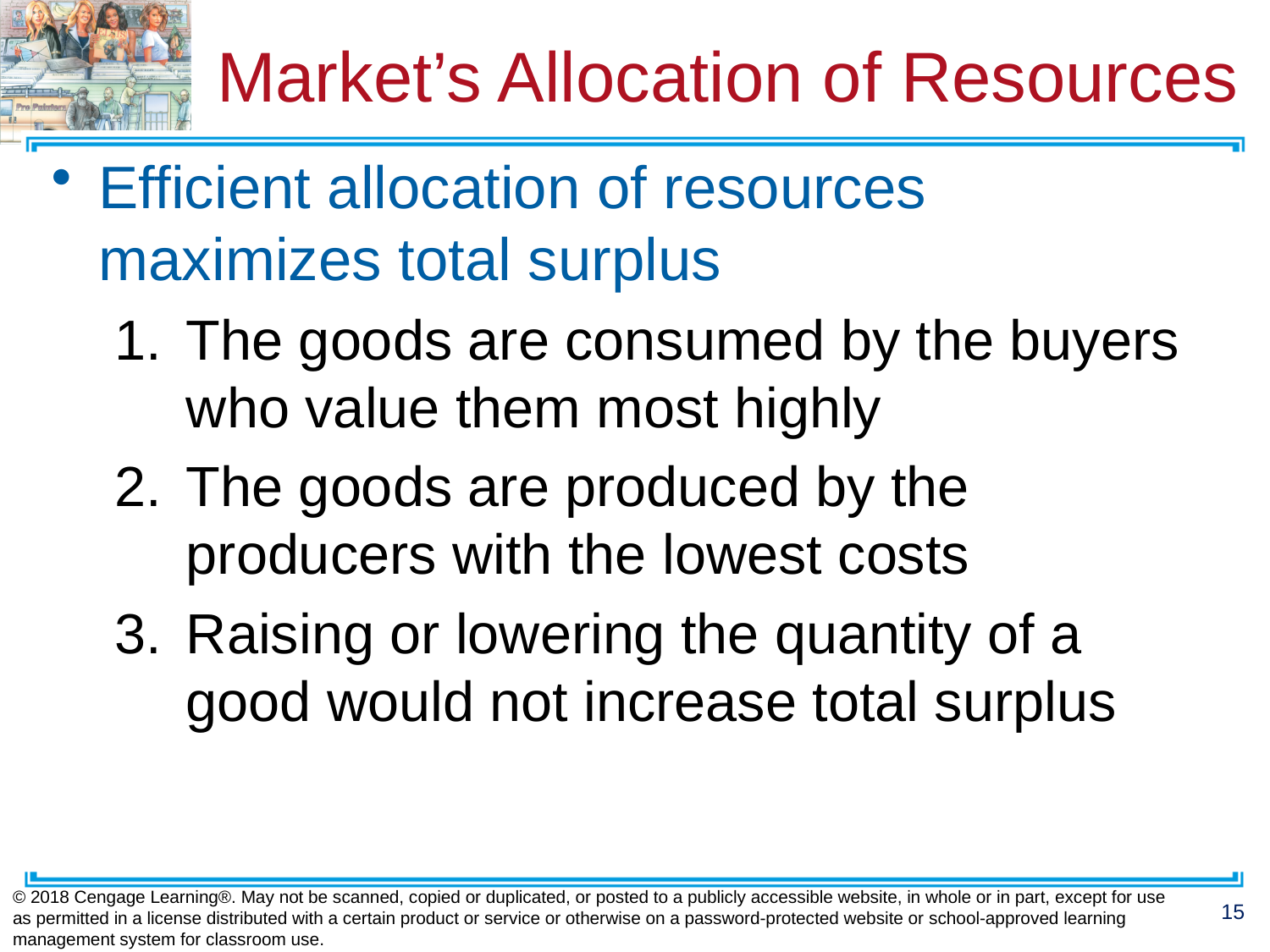

# Market’s Allocation of Resources
Efficient allocation of resources maximizes total surplus
The goods are consumed by the buyers who value them most highly
The goods are produced by the producers with the lowest costs
Raising or lowering the quantity of a good would not increase total surplus
© 2018 Cengage Learning®. May not be scanned, copied or duplicated, or posted to a publicly accessible website, in whole or in part, except for use as permitted in a license distributed with a certain product or service or otherwise on a password-protected website or school-approved learning management system for classroom use.
15